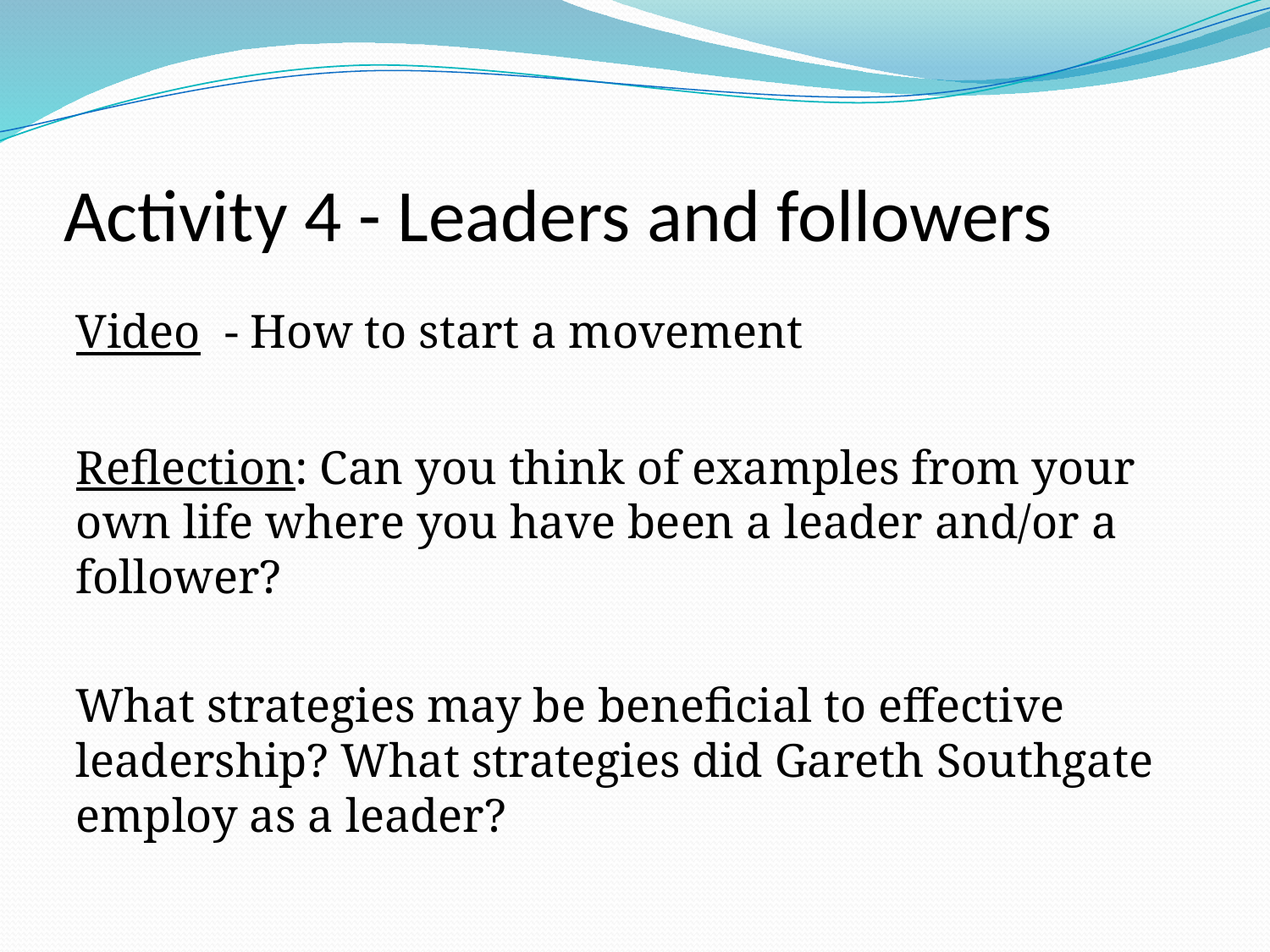

# Activity 4 - Leaders and followers
Video  - How to start a movement

Reflection: Can you think of examples from your own life where you have been a leader and/or a follower?

What strategies may be beneficial to effective leadership? What strategies did Gareth Southgate employ as a leader?